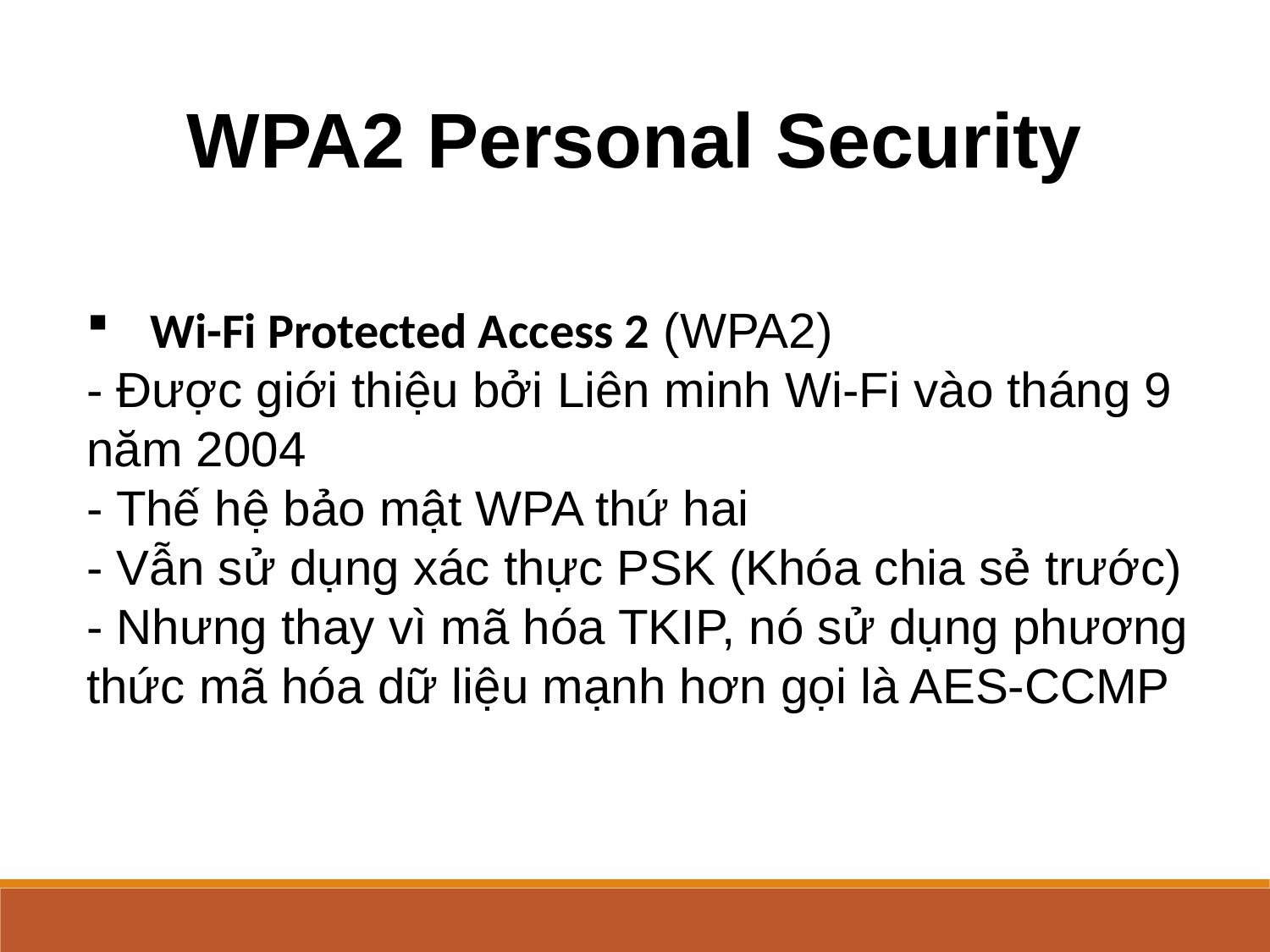

WPA2 Personal Security
Wi-Fi Protected Access 2 (WPA2)
- Được giới thiệu bởi Liên minh Wi-Fi vào tháng 9 năm 2004
- Thế hệ bảo mật WPA thứ hai
- Vẫn sử dụng xác thực PSK (Khóa chia sẻ trước)
- Nhưng thay vì mã hóa TKIP, nó sử dụng phương thức mã hóa dữ liệu mạnh hơn gọi là AES-CCMP